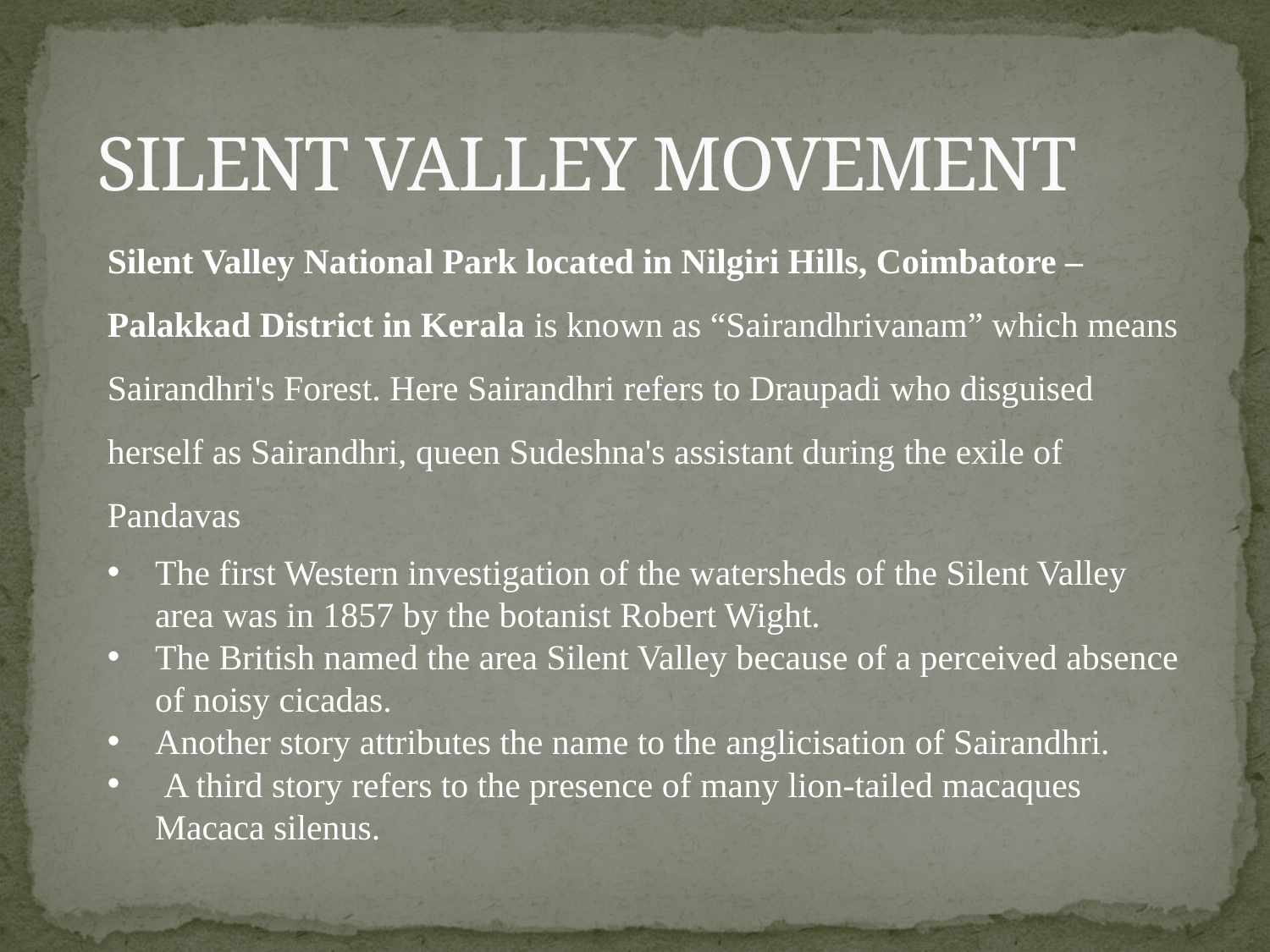

SILENT VALLEY MOVEMENT
Silent Valley National Park located in Nilgiri Hills, Coimbatore – Palakkad District in Kerala is known as “Sairandhrivanam” which means Sairandhri's Forest. Here Sairandhri refers to Draupadi who disguised herself as Sairandhri, queen Sudeshna's assistant during the exile of Pandavas
The first Western investigation of the watersheds of the Silent Valley area was in 1857 by the botanist Robert Wight.
The British named the area Silent Valley because of a perceived absence of noisy cicadas.
Another story attributes the name to the anglicisation of Sairandhri.
 A third story refers to the presence of many lion-tailed macaques Macaca silenus.